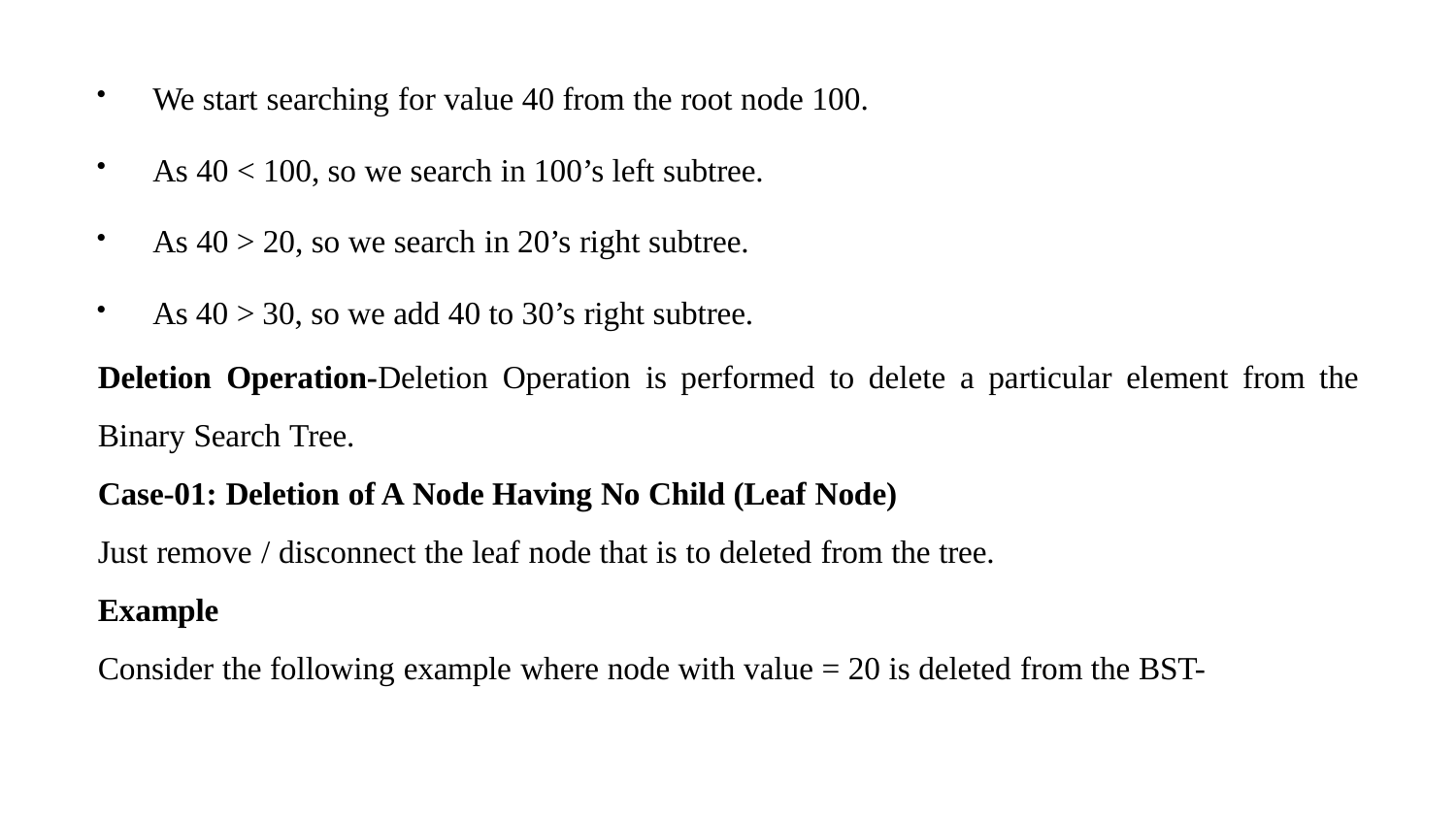

We start searching for value 40 from the root node 100.

As 40 < 100, so we search in 100’s left subtree.

As 40 > 20, so we search in 20’s right subtree.

As 40 > 30, so we add 40 to 30’s right subtree.
Deletion Operation-Deletion Operation is performed to delete a particular element from the  Binary Search Tree.
Case-01: Deletion of A Node Having No Child (Leaf Node)
Just remove / disconnect the leaf node that is to deleted from the tree.
Example
Consider the following example where node with value = 20 is deleted from the BST-